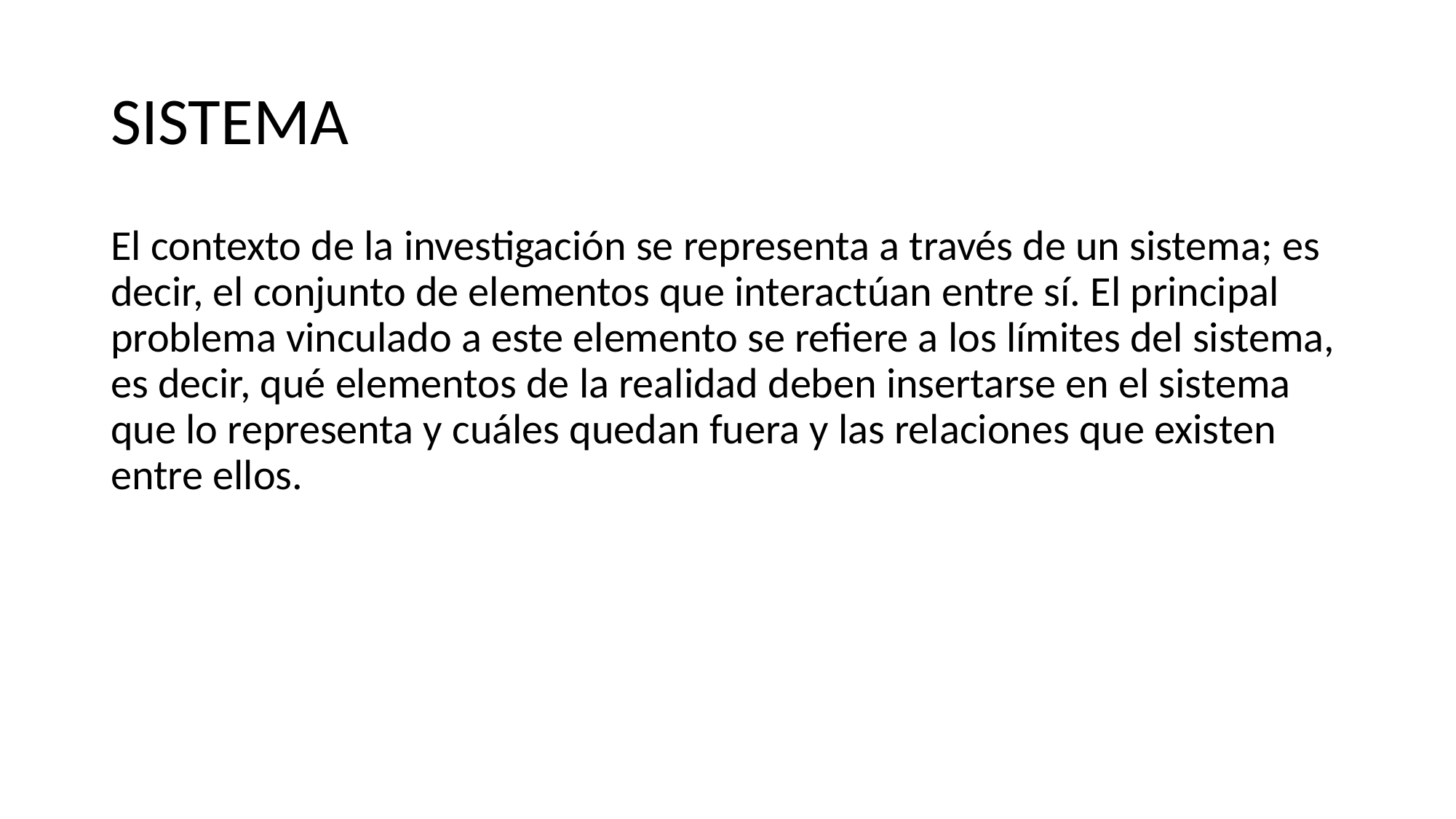

# SISTEMA
El contexto de la investigación se representa a través de un sistema; es decir, el conjunto de elementos que interactúan entre sí. El principal problema vinculado a este elemento se refiere a los límites del sistema, es decir, qué elementos de la realidad deben insertarse en el sistema que lo representa y cuáles quedan fuera y las relaciones que existen entre ellos.